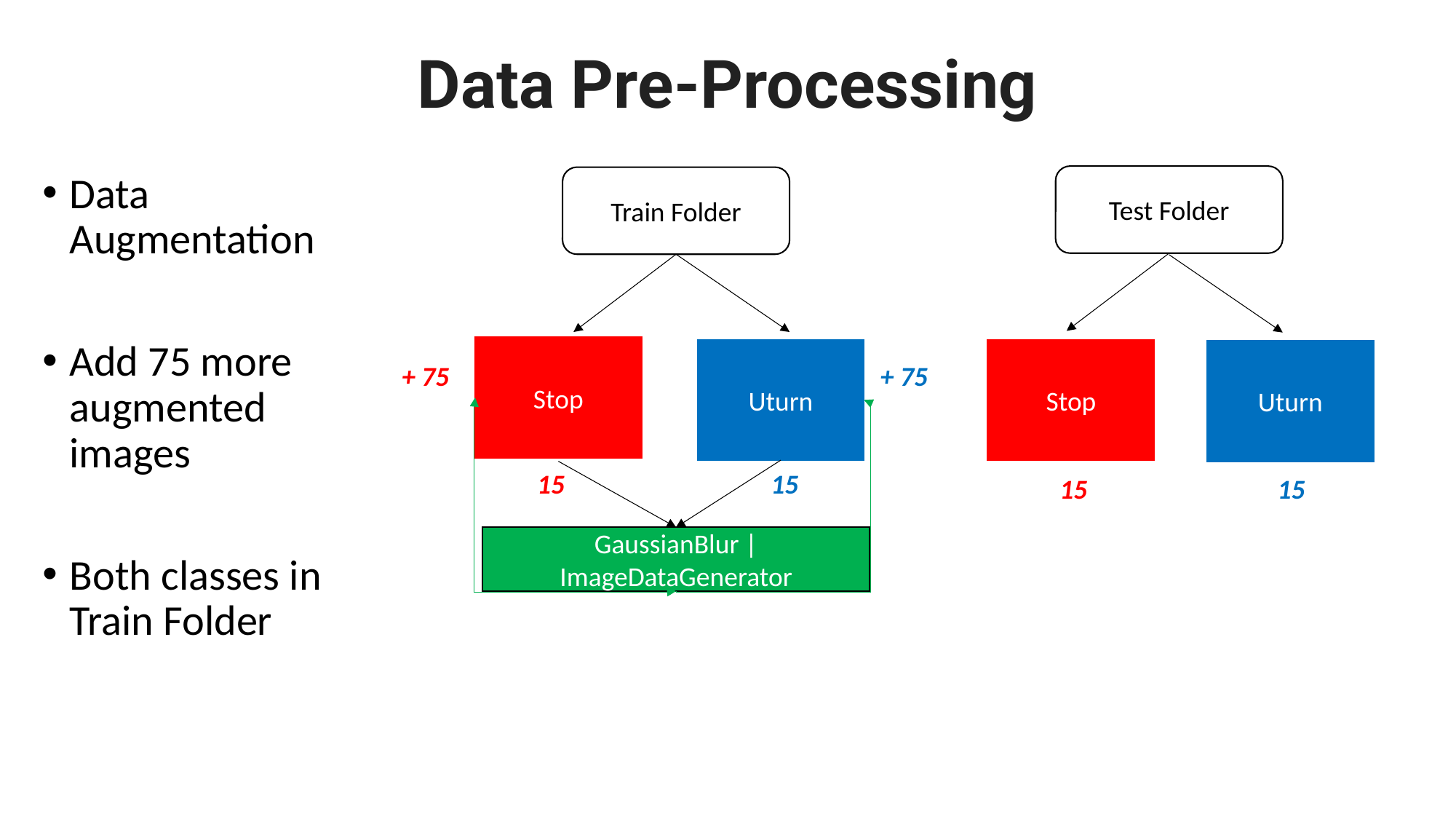

# Data Pre-Processing
Data Augmentation

Add 75 more augmented images

Both classes in Train Folder
Test Folder
Train Folder
Stop
Uturn
Stop
Uturn
15
15
15
15
+ 75
+ 75
GaussianBlur | ImageDataGenerator